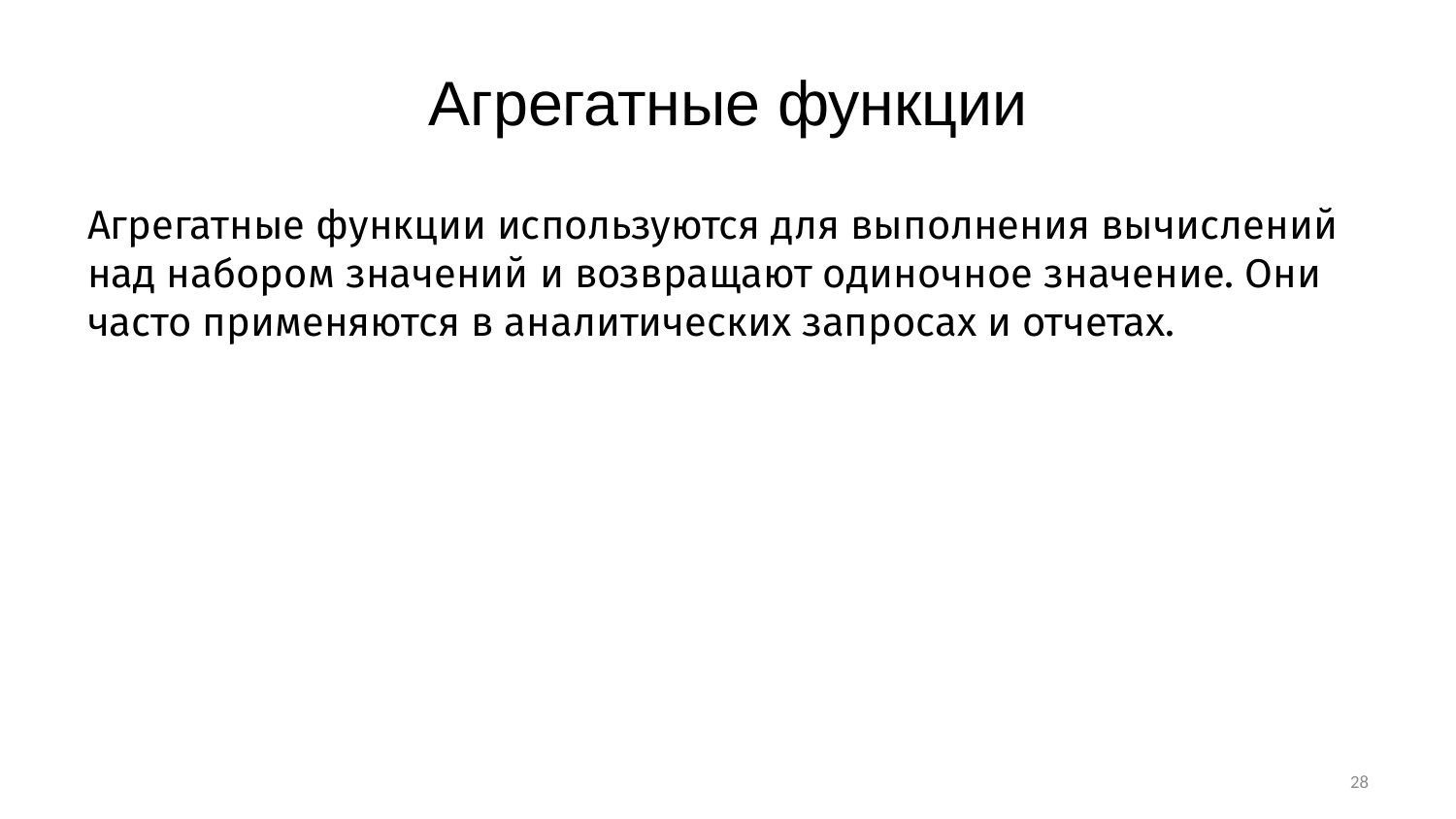

# Агрегатные функции
Агрегатные функции используются для выполнения вычислений над набором значений и возвращают одиночное значение. Они часто применяются в аналитических запросах и отчетах.
28